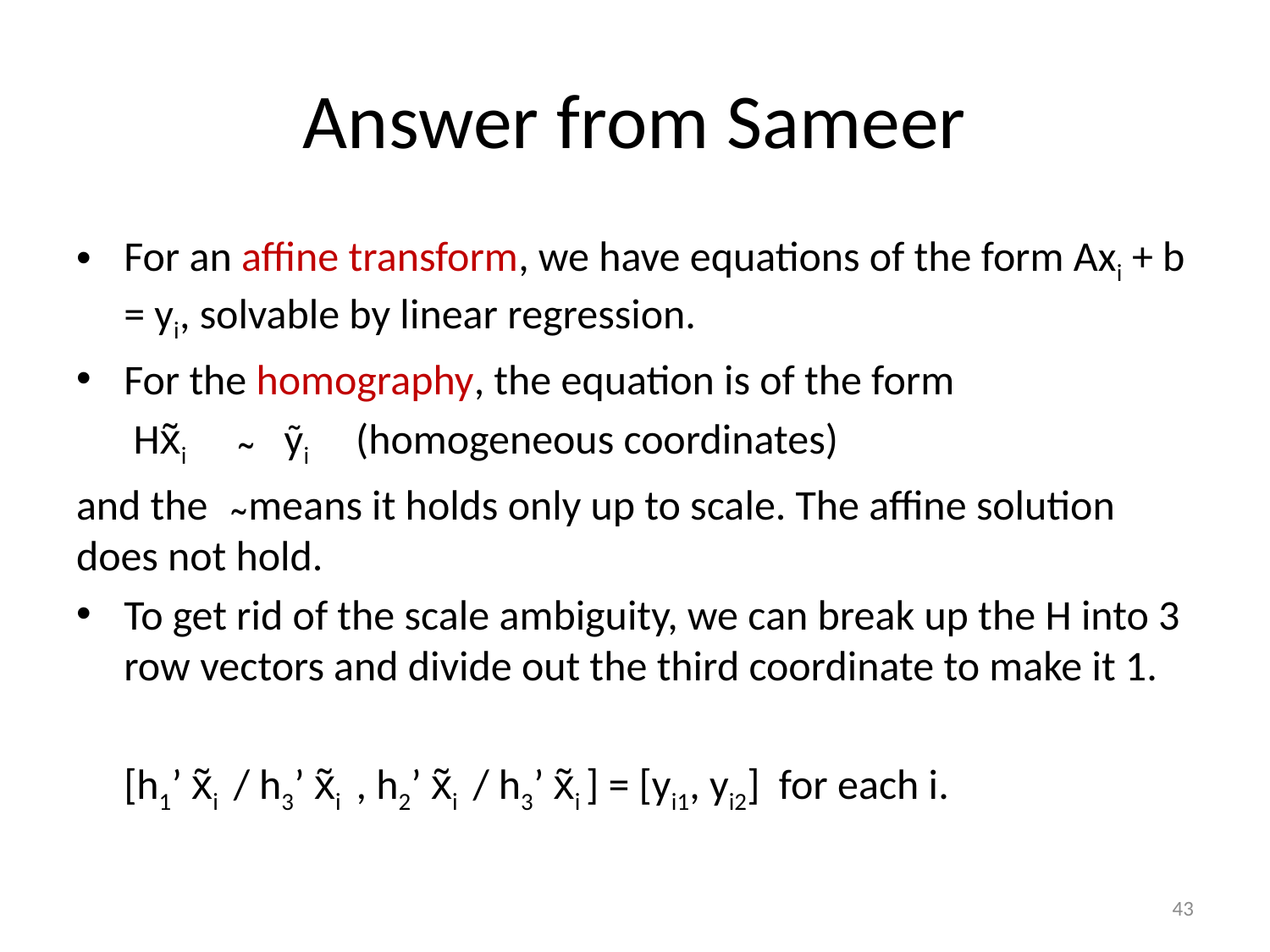

# Answer from Sameer
For an affine transform, we have equations of the form Axi + b = yi, solvable by linear regression.
For the homography, the equation is of the form
      Hx̃i      ̴    ỹi       (homogeneous coordinates)
and the   ̴ means it holds only up to scale. The affine solution does not hold.
To get rid of the scale ambiguity, we can break up the H into 3 row vectors and divide out the third coordinate to make it 1.

     [h1’ x̃i  / h3’ x̃i  , h2’ x̃i  / h3’ x̃i ] = [yi1, yi2]  for each i.

43